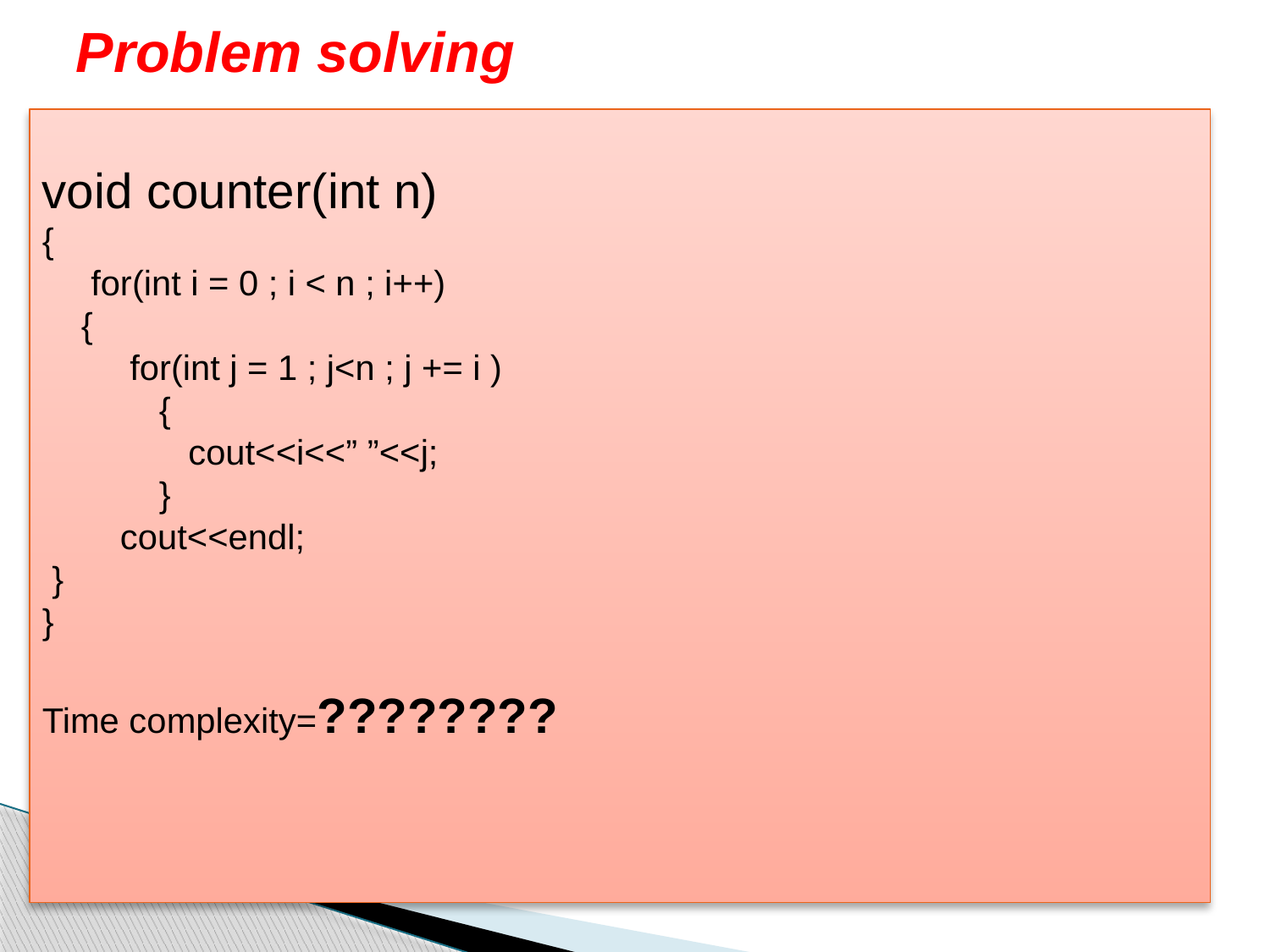

# Problem solving
void counter(int n)
{
     for(int i = 0 ; i < n ; i++)
    {
         for(int j = 1 ; j<n ; j += i )
            {
               cout<<i<<” ”<<j;
            }
        cout<<endl;
 }
}

Time complexity=????????